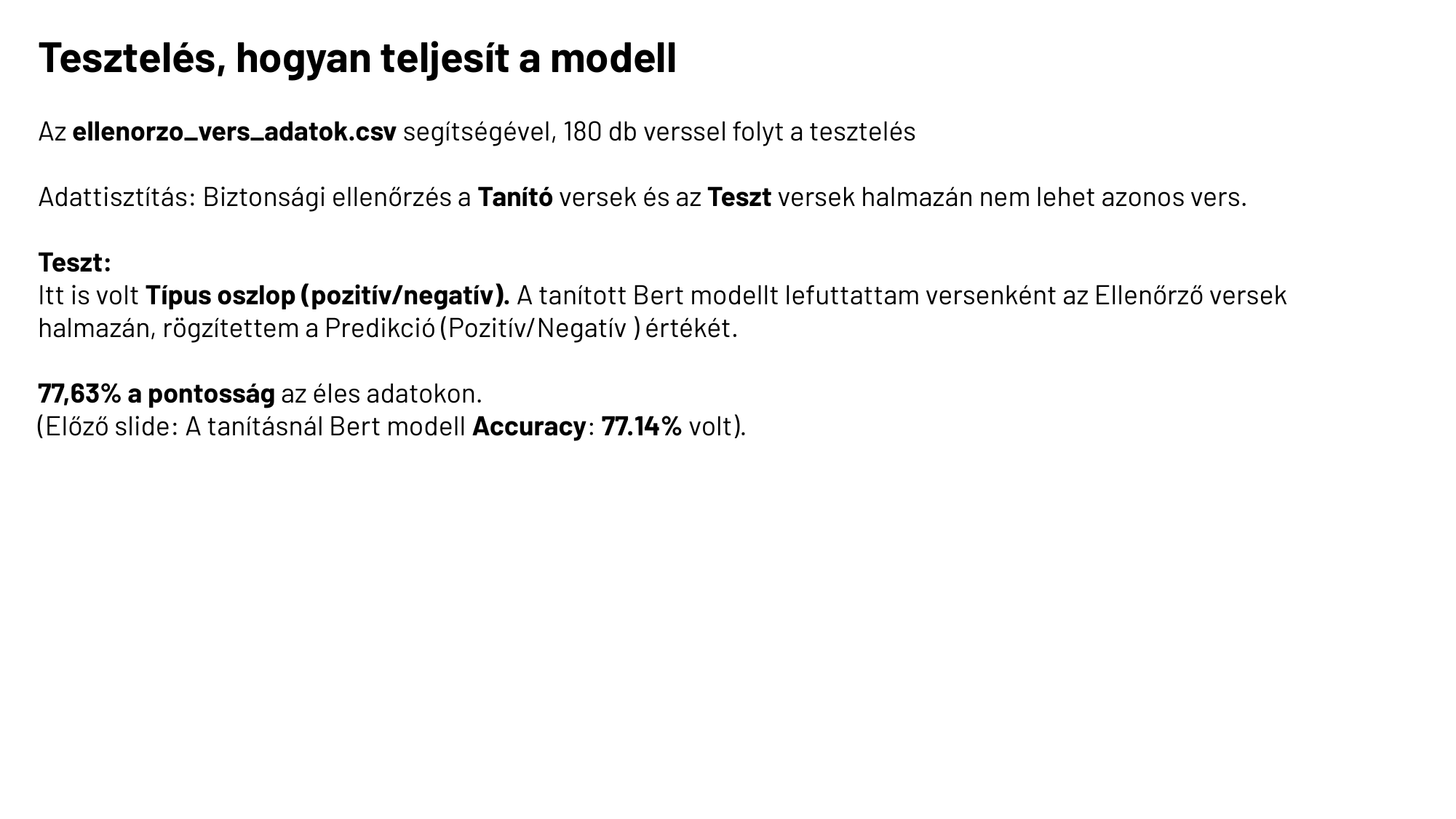

Tesztelés, hogyan teljesít a modell

Az ellenorzo_vers_adatok.csv segítségével, 180 db verssel folyt a tesztelés

Adattisztítás: Biztonsági ellenőrzés a Tanító versek és az Teszt versek halmazán nem lehet azonos vers.

Teszt:
Itt is volt Típus oszlop (pozitív/negatív). A tanított Bert modellt lefuttattam versenként az Ellenőrző versek halmazán, rögzítettem a Predikció (Pozitív/Negatív ) értékét.

77,63% a pontosság az éles adatokon.
(Előző slide: A tanításnál Bert modell Accuracy: 77.14% volt).